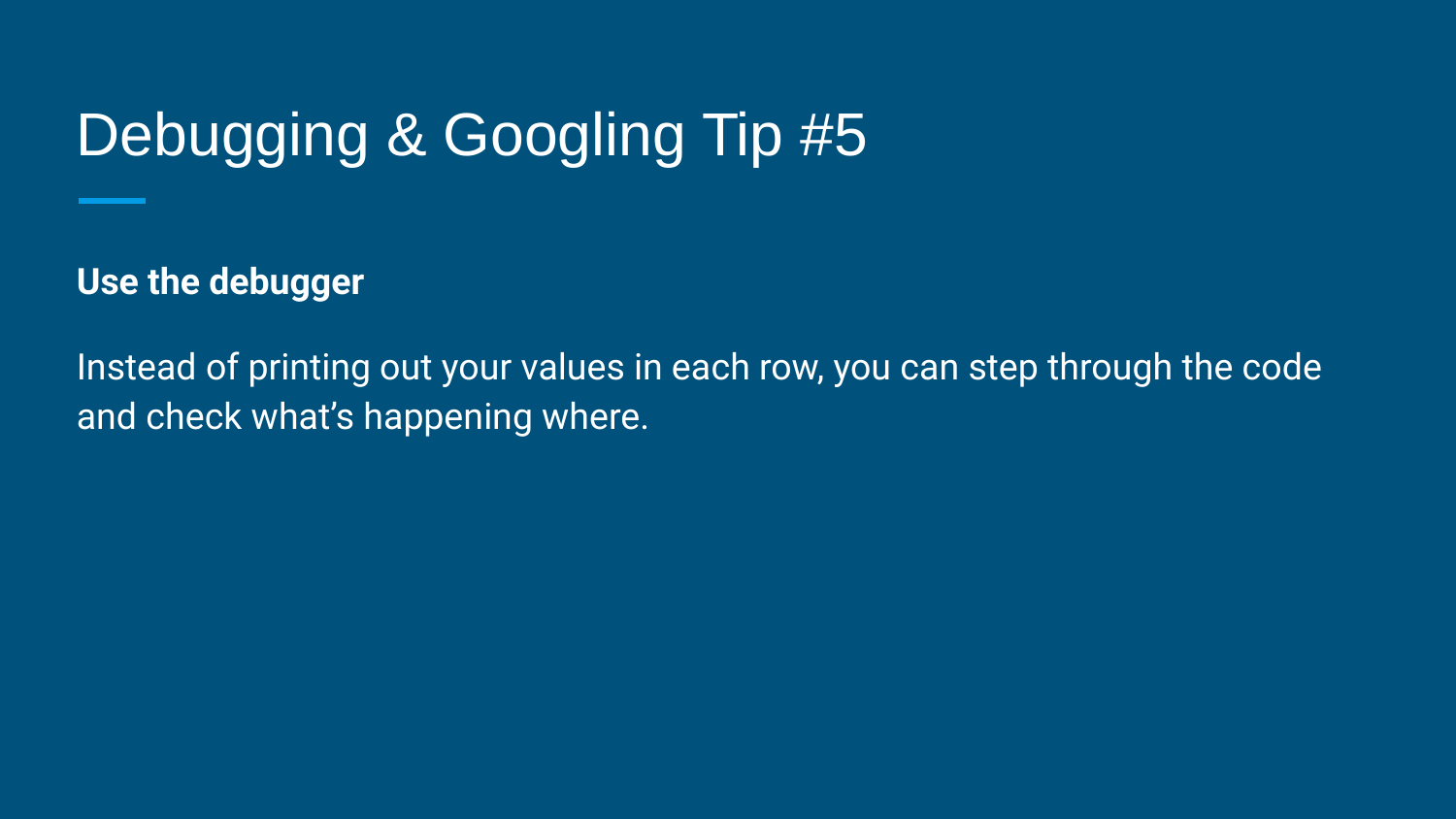

# Debugging & Googling Tip #5
Use the debugger
Instead of printing out your values in each row, you can step through the code and check what’s happening where.